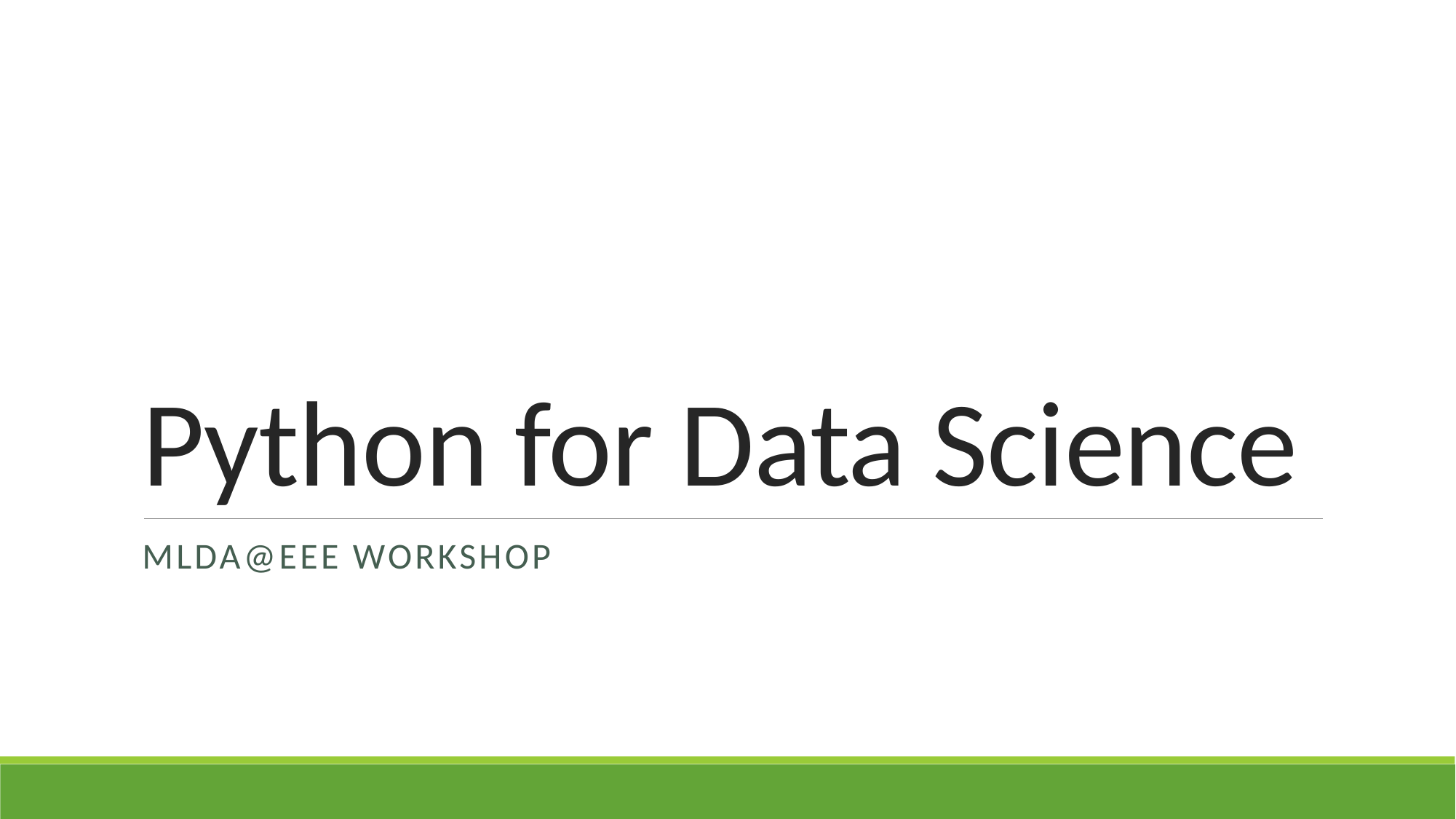

# Python for Data Science
MLDA@eee Workshop